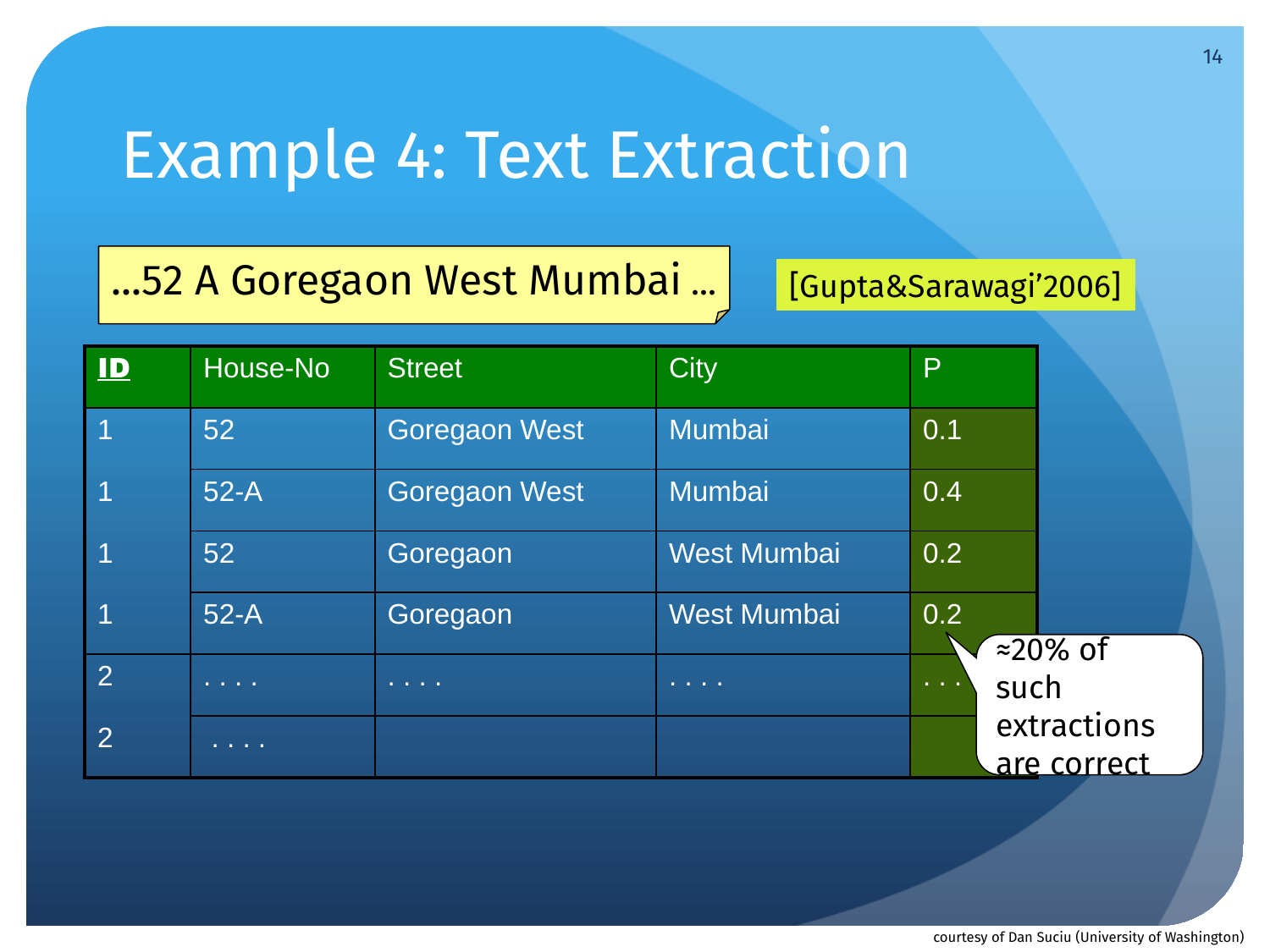

14
# Example 4: Text Extraction
﻿...52 A Goregaon West Mumbai ...

[Gupta&Sarawagi’2006]
| ﻿ID | House-No | Street | City | P |
| --- | --- | --- | --- | --- |
| 1 | 52 | Goregaon West | Mumbai | 0.1 |
| 1 | 52-A | Goregaon West | Mumbai | 0.4 |
| 1 | 52 | Goregaon | West Mumbai | 0.2 |
| 1 | 52-A | Goregaon | West Mumbai | 0.2 |
| 2 | . . . . | . . . . | . . . . | . . . . |
| 2 | . . . . |  |  |  |
≈20% of such
extractions
are correct
courtesy of Dan Suciu (University of Washington)